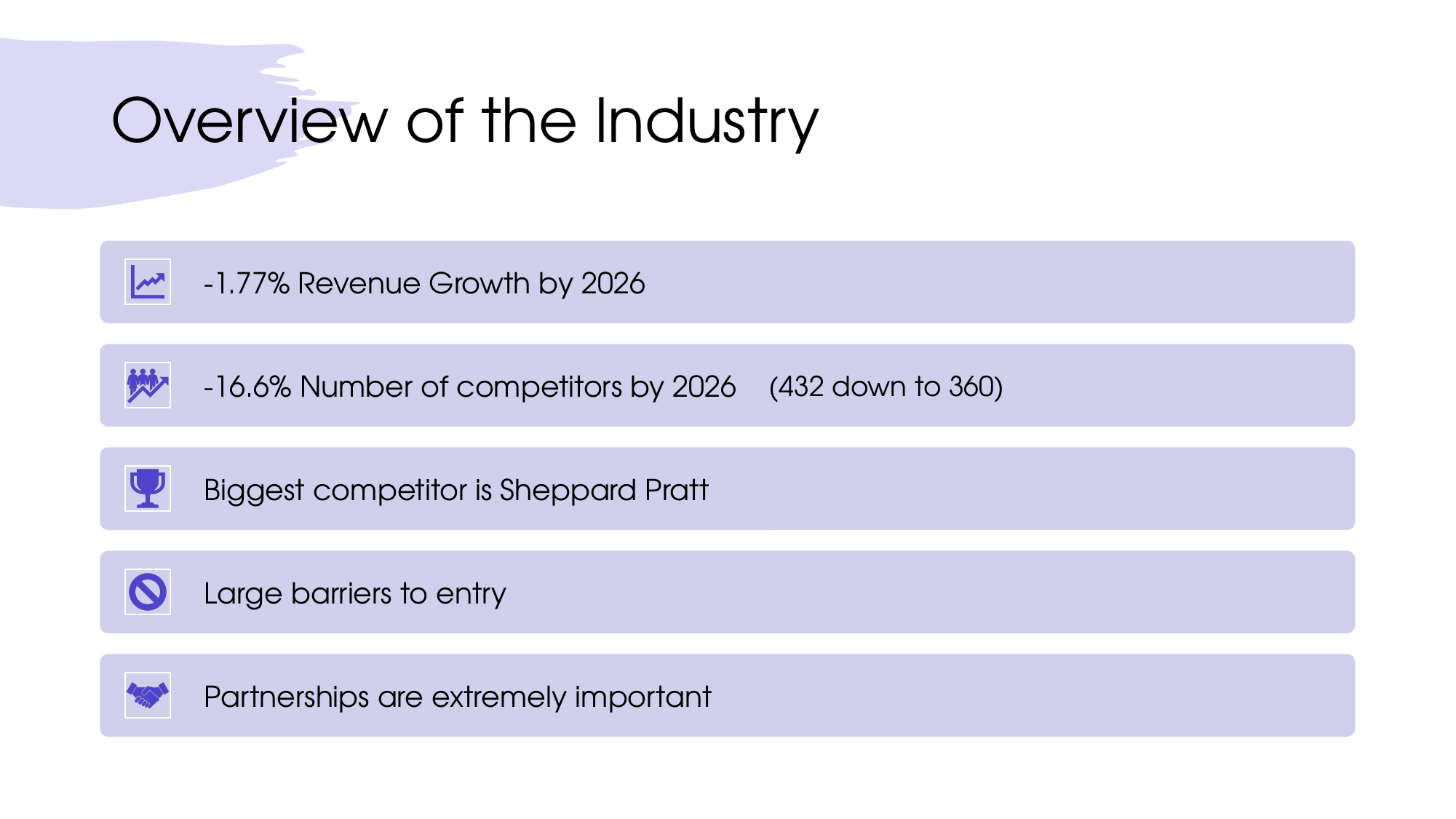

# Overview of the Industry
-1.77% Revenue Growth by 2026
-16.6% Number of competitors by 2026
(432 down to 360)
Biggest competitor is Sheppard Pratt
Large barriers to entry
Partnerships are extremely important